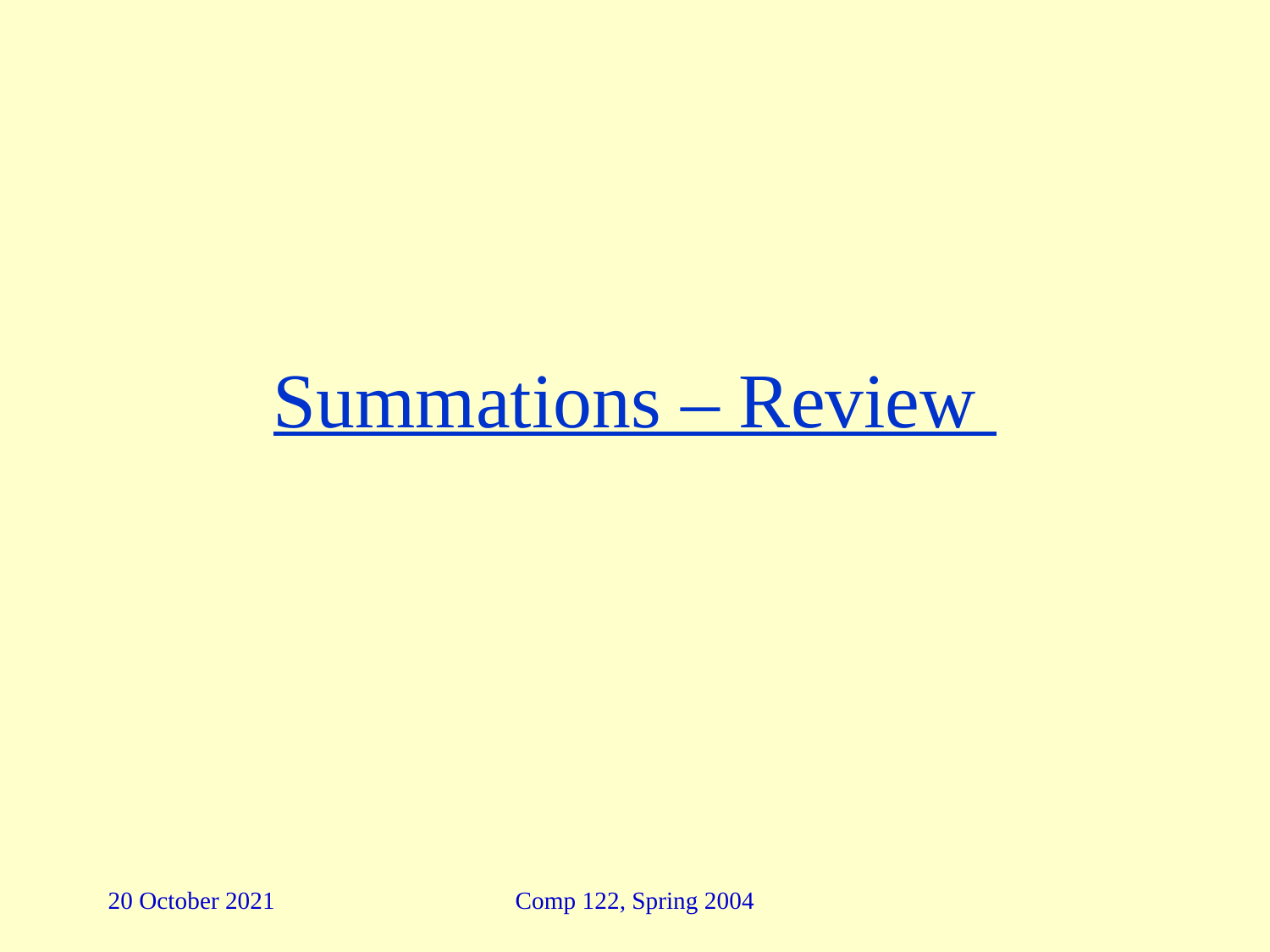

# Summations – Review

20 October 2021
Comp 122, Spring 2004